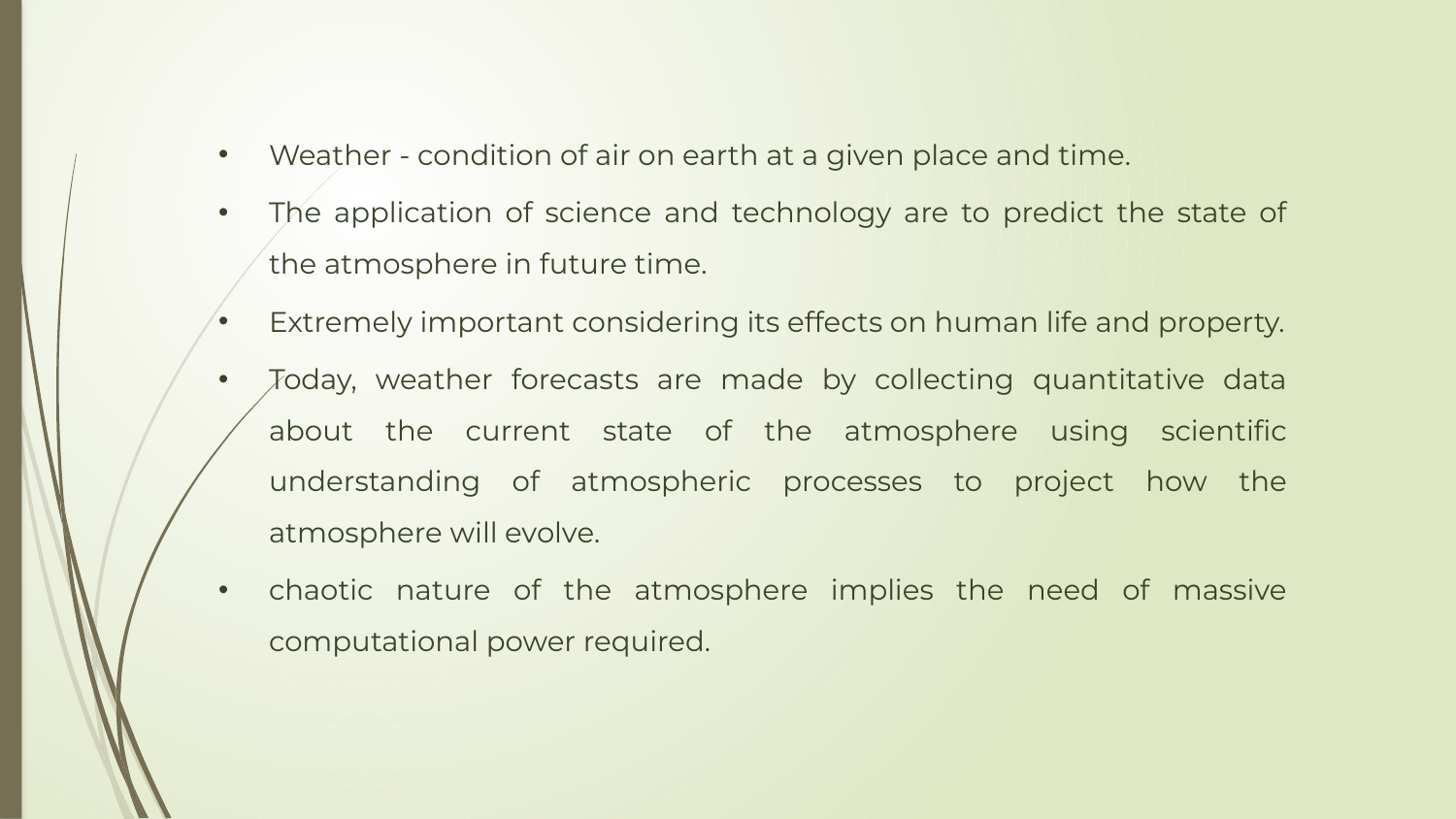

Weather - condition of air on earth at a given place and time.
The application of science and technology are to predict the state of the atmosphere in future time.
Extremely important considering its effects on human life and property.
Today, weather forecasts are made by collecting quantitative data about the current state of the atmosphere using scientific understanding of atmospheric processes to project how the atmosphere will evolve.
chaotic nature of the atmosphere implies the need of massive computational power required.